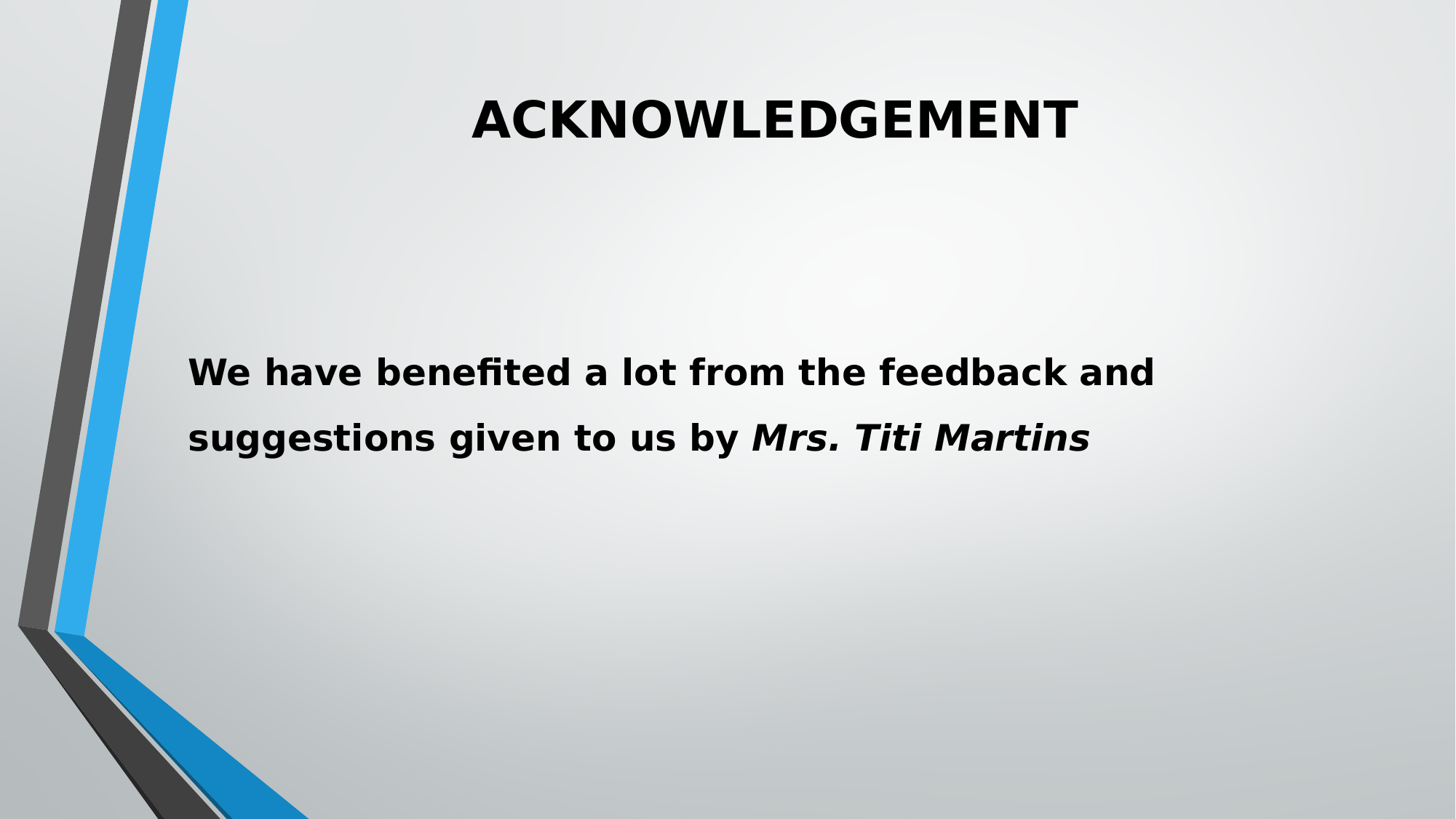

# ACKNOWLEDGEMENT
We have benefited a lot from the feedback and suggestions given to us by Mrs. Titi Martins